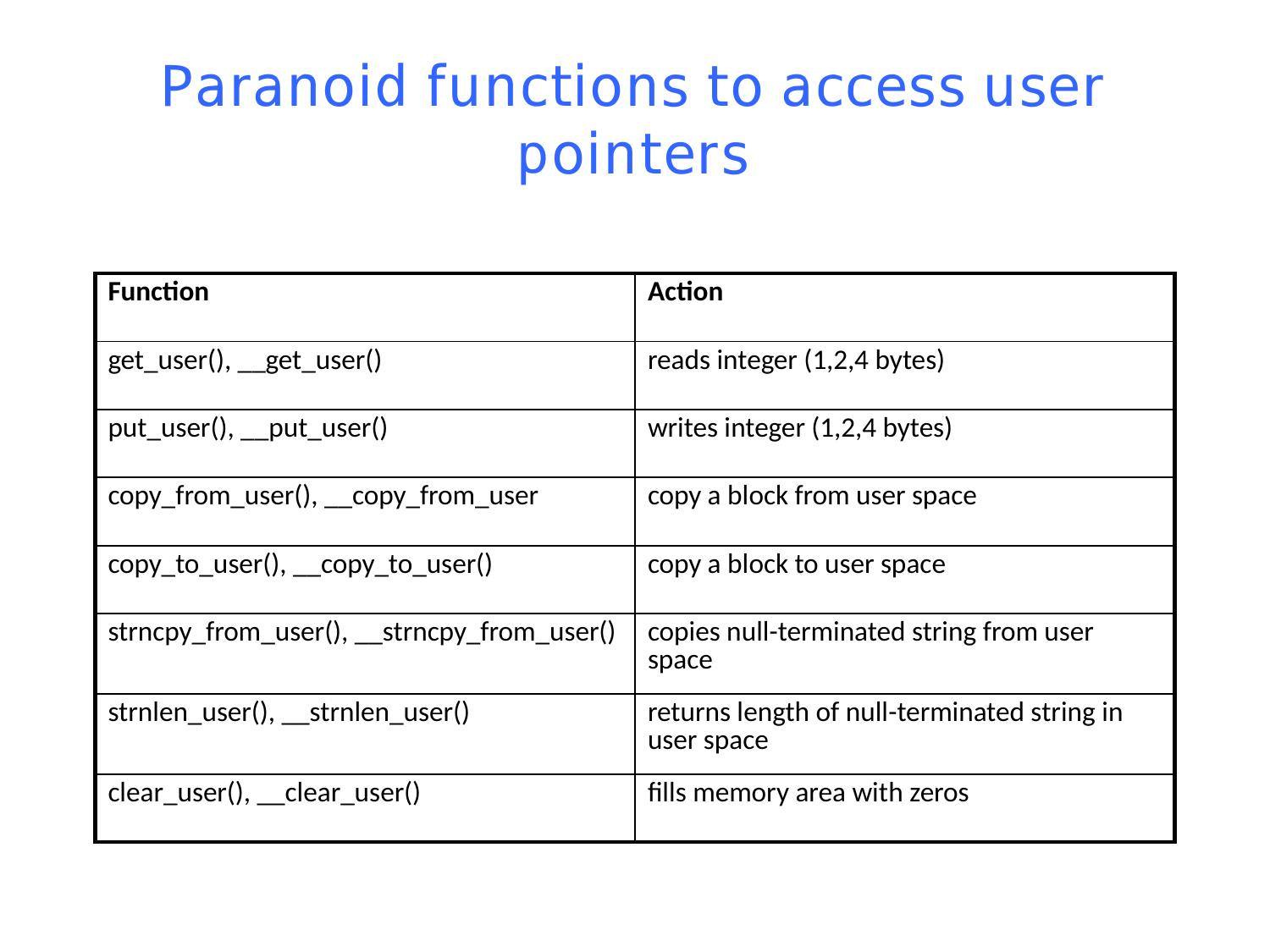

Paranoid functions to access user pointers
| Function | Action |
| --- | --- |
| get\_user(), \_\_get\_user() | reads integer (1,2,4 bytes) |
| put\_user(), \_\_put\_user() | writes integer (1,2,4 bytes) |
| copy\_from\_user(), \_\_copy\_from\_user | copy a block from user space |
| copy\_to\_user(), \_\_copy\_to\_user() | copy a block to user space |
| strncpy\_from\_user(), \_\_strncpy\_from\_user() | copies null-terminated string from user space |
| strnlen\_user(), \_\_strnlen\_user() | returns length of null-terminated string in user space |
| clear\_user(), \_\_clear\_user() | fills memory area with zeros |